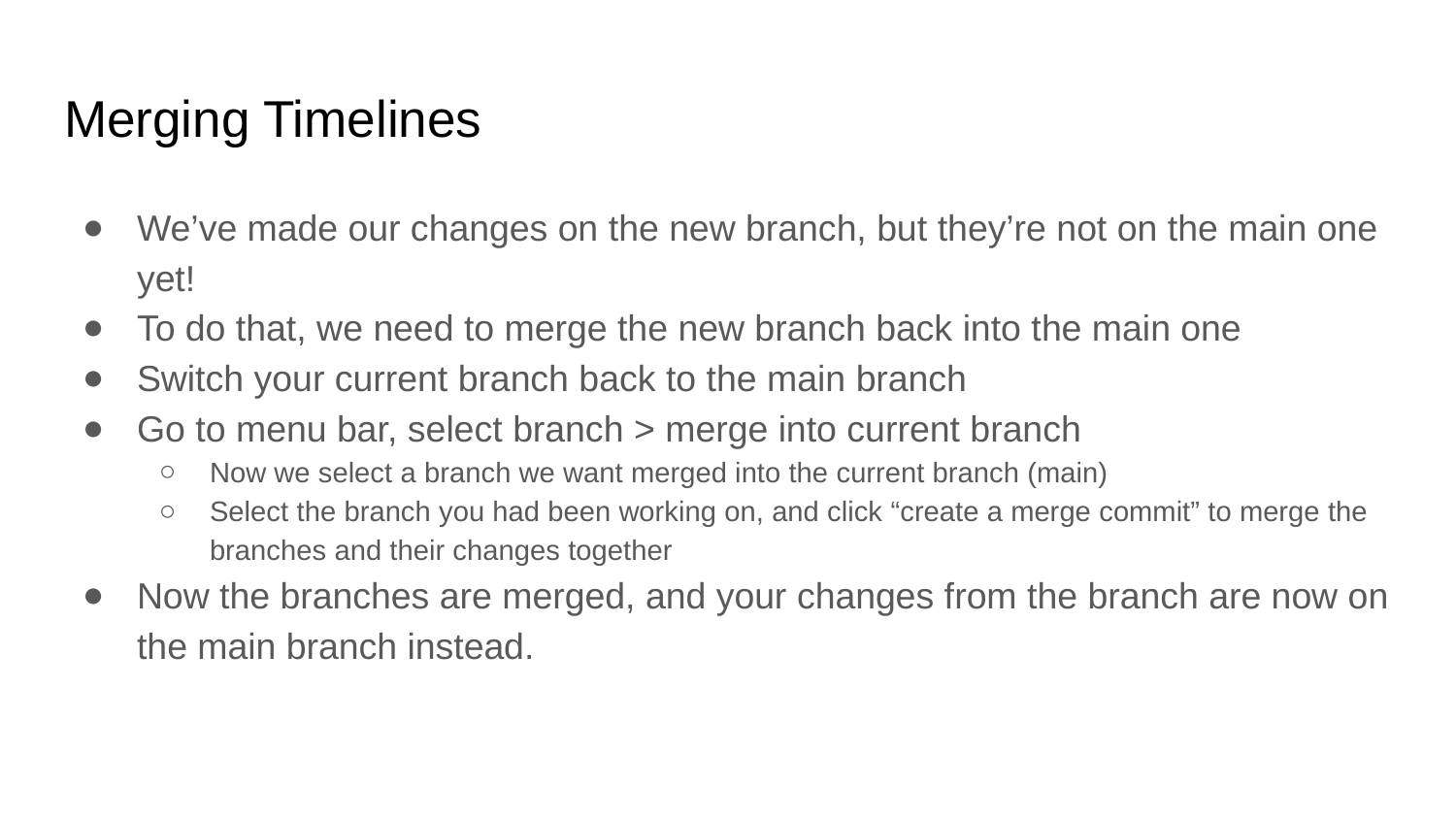

# Merging Timelines
We’ve made our changes on the new branch, but they’re not on the main one yet!
To do that, we need to merge the new branch back into the main one
Switch your current branch back to the main branch
Go to menu bar, select branch > merge into current branch
Now we select a branch we want merged into the current branch (main)
Select the branch you had been working on, and click “create a merge commit” to merge the branches and their changes together
Now the branches are merged, and your changes from the branch are now on the main branch instead.